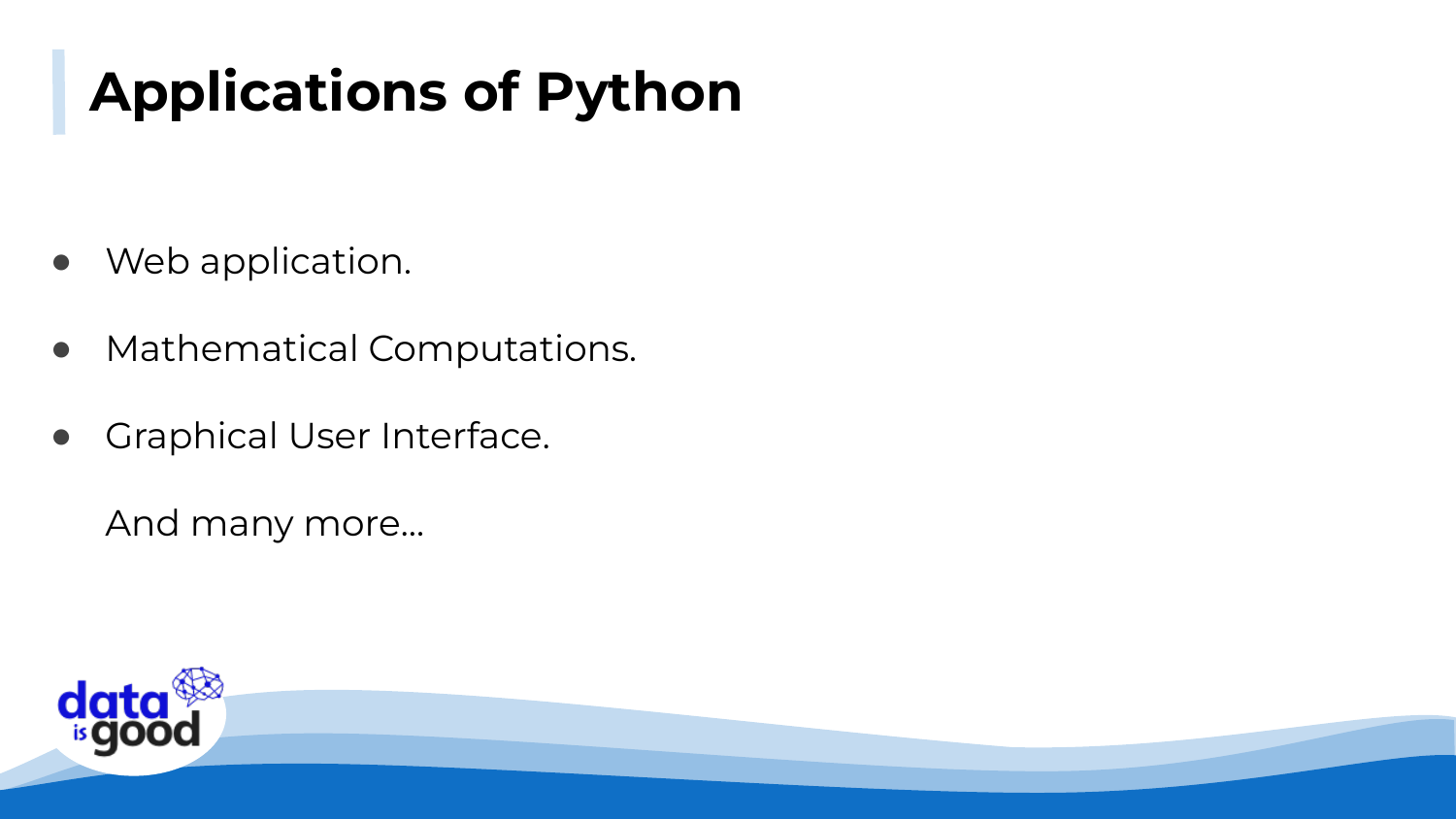

Applications of Python
Web application.
Mathematical Computations.
Graphical User Interface.
And many more…